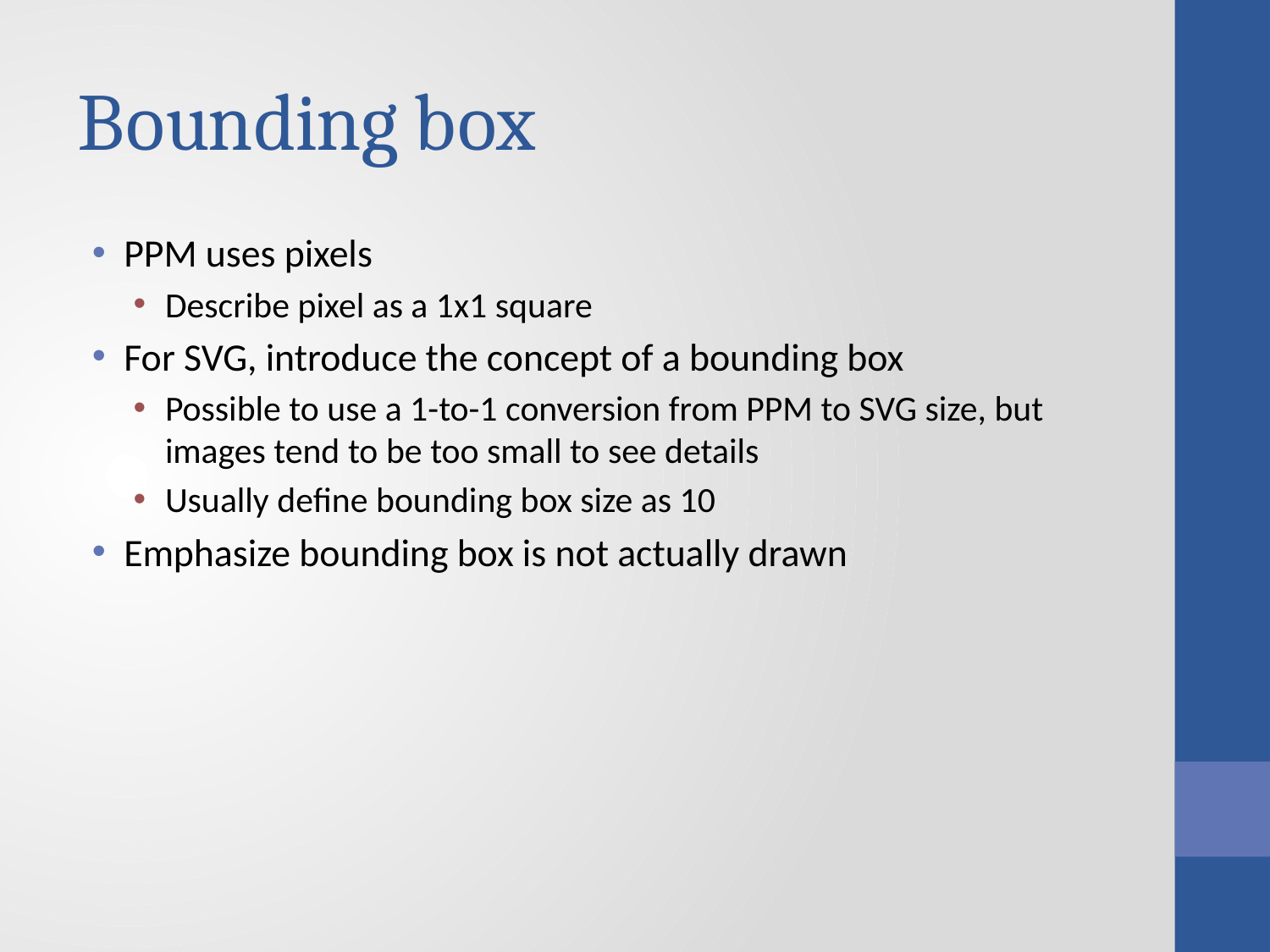

# Bounding box
PPM uses pixels
Describe pixel as a 1x1 square
For SVG, introduce the concept of a bounding box
Possible to use a 1-to-1 conversion from PPM to SVG size, but images tend to be too small to see details
Usually define bounding box size as 10
Emphasize bounding box is not actually drawn